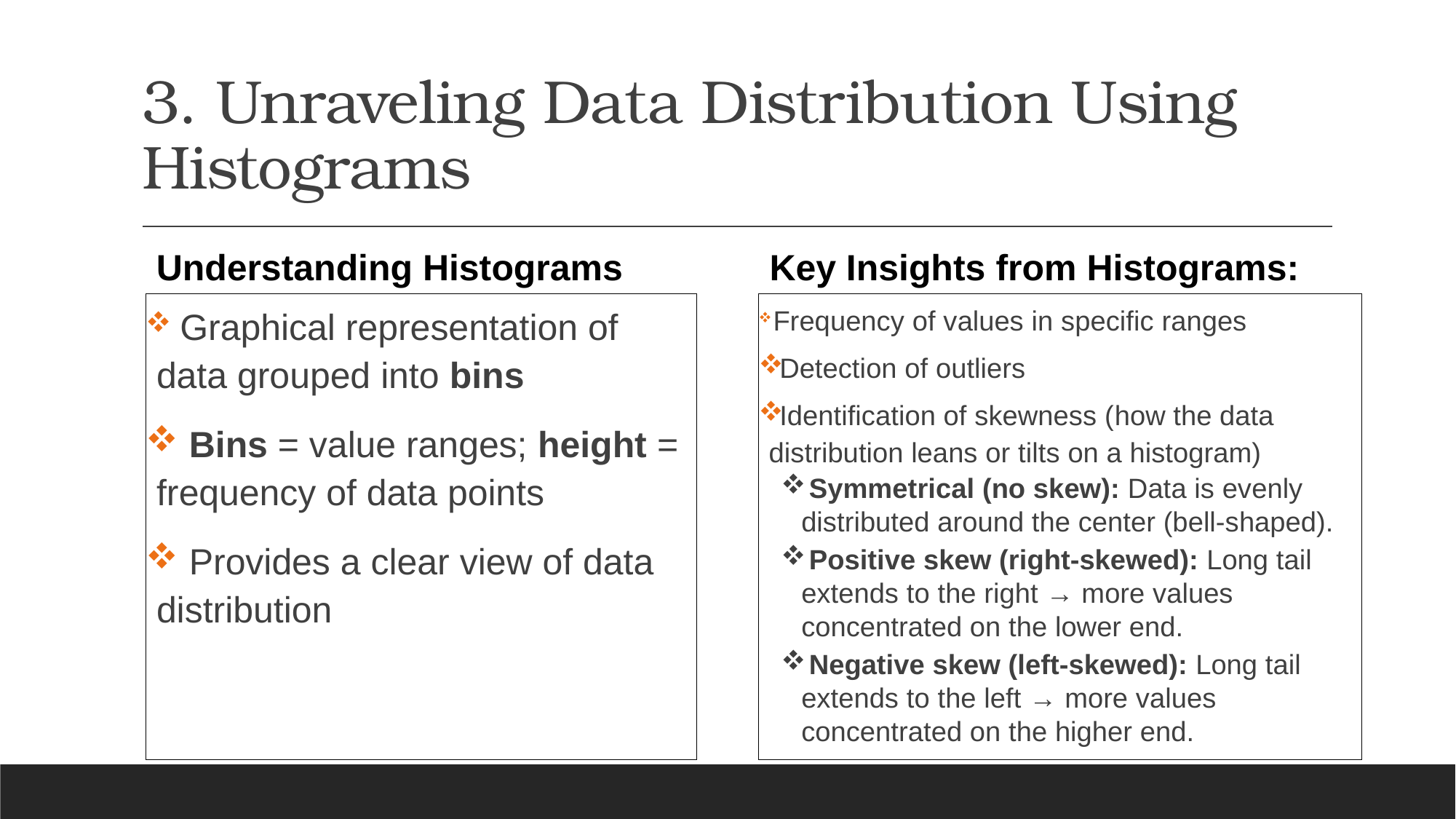

# 3. Unraveling Data Distribution Using Histograms
Understanding Histograms
Key Insights from Histograms:
 Graphical representation of data grouped into bins
 Bins = value ranges; height = frequency of data points
 Provides a clear view of data distribution
 Frequency of values in specific ranges
 Detection of outliers
 Identification of skewness (how the data distribution leans or tilts on a histogram)
 Symmetrical (no skew): Data is evenly distributed around the center (bell-shaped).
 Positive skew (right-skewed): Long tail extends to the right → more values concentrated on the lower end.
 Negative skew (left-skewed): Long tail extends to the left → more values concentrated on the higher end.